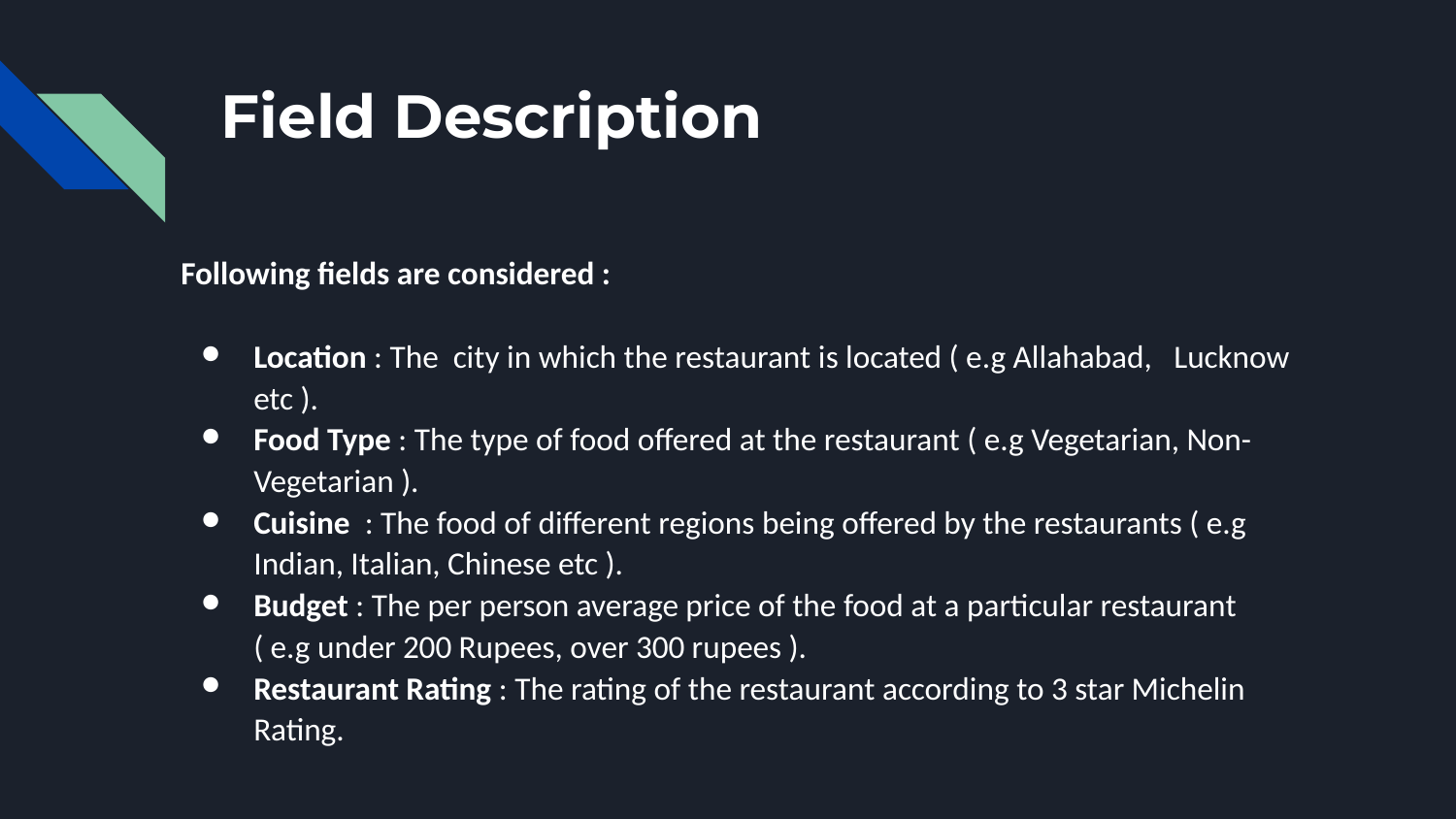

# Field Description
Following fields are considered :

Location : The  city in which the restaurant is located ( e.g Allahabad,   Lucknow etc ).
Food Type : The type of food offered at the restaurant ( e.g Vegetarian, Non-Vegetarian ).
Cuisine  : The food of different regions being offered by the restaurants ( e.g Indian, Italian, Chinese etc ).
Budget : The per person average price of the food at a particular restaurant ( e.g under 200 Rupees, over 300 rupees ).
Restaurant Rating : The rating of the restaurant according to 3 star Michelin Rating.